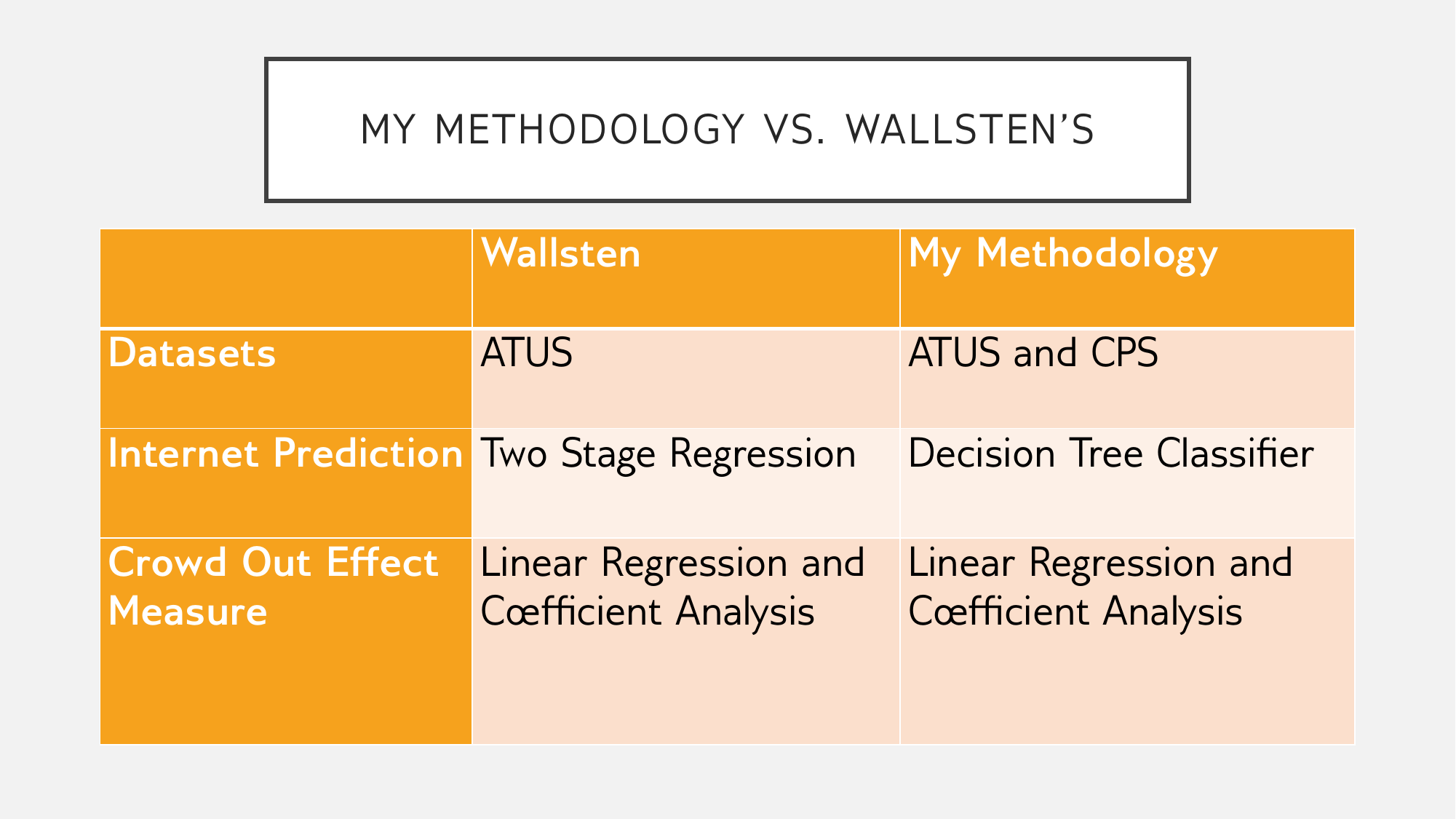

# My Methodology vs. Wallsten’s
|  | Wallsten | My Methodology |
| --- | --- | --- |
| Datasets | ATUS | ATUS and CPS |
| Internet Prediction | Two Stage Regression | Decision Tree Classifier |
| Crowd Out Effect Measure | Linear Regression and Coefficient Analysis | Linear Regression and Coefficient Analysis |